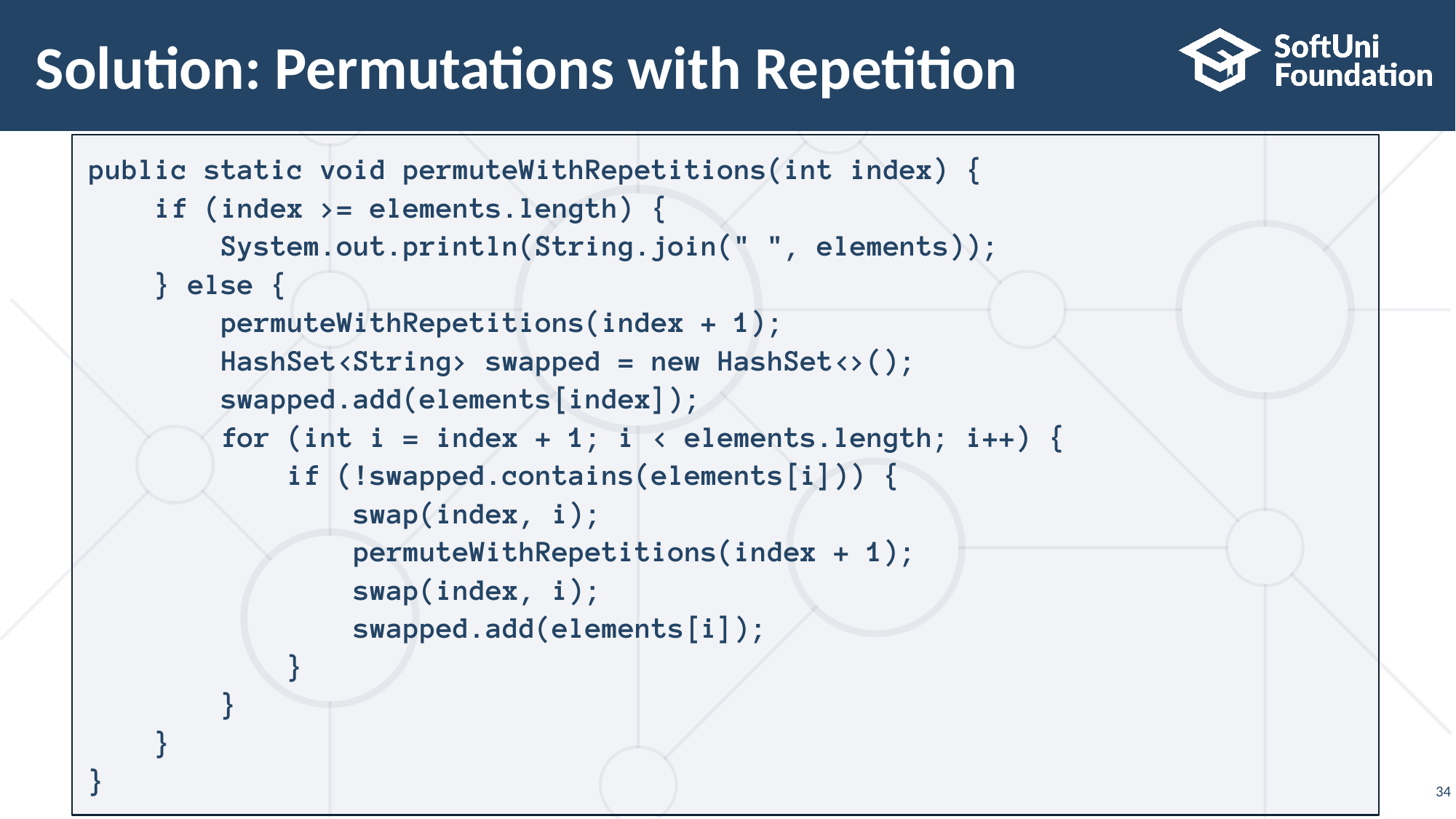

# Solution: Permutations with Repetition
public static void permuteWithRepetitions(int index) {
    if (index >= elements.length) {
        System.out.println(String.join(" ", elements));
    } else {
        permuteWithRepetitions(index + 1);
        HashSet<String> swapped = new HashSet<>();
        swapped.add(elements[index]);
        for (int i = index + 1; i < elements.length; i++) {
            if (!swapped.contains(elements[i])) {
                swap(index, i);
                permuteWithRepetitions(index + 1);
                swap(index, i);
                swapped.add(elements[i]);
            }
        }
    }
}
34